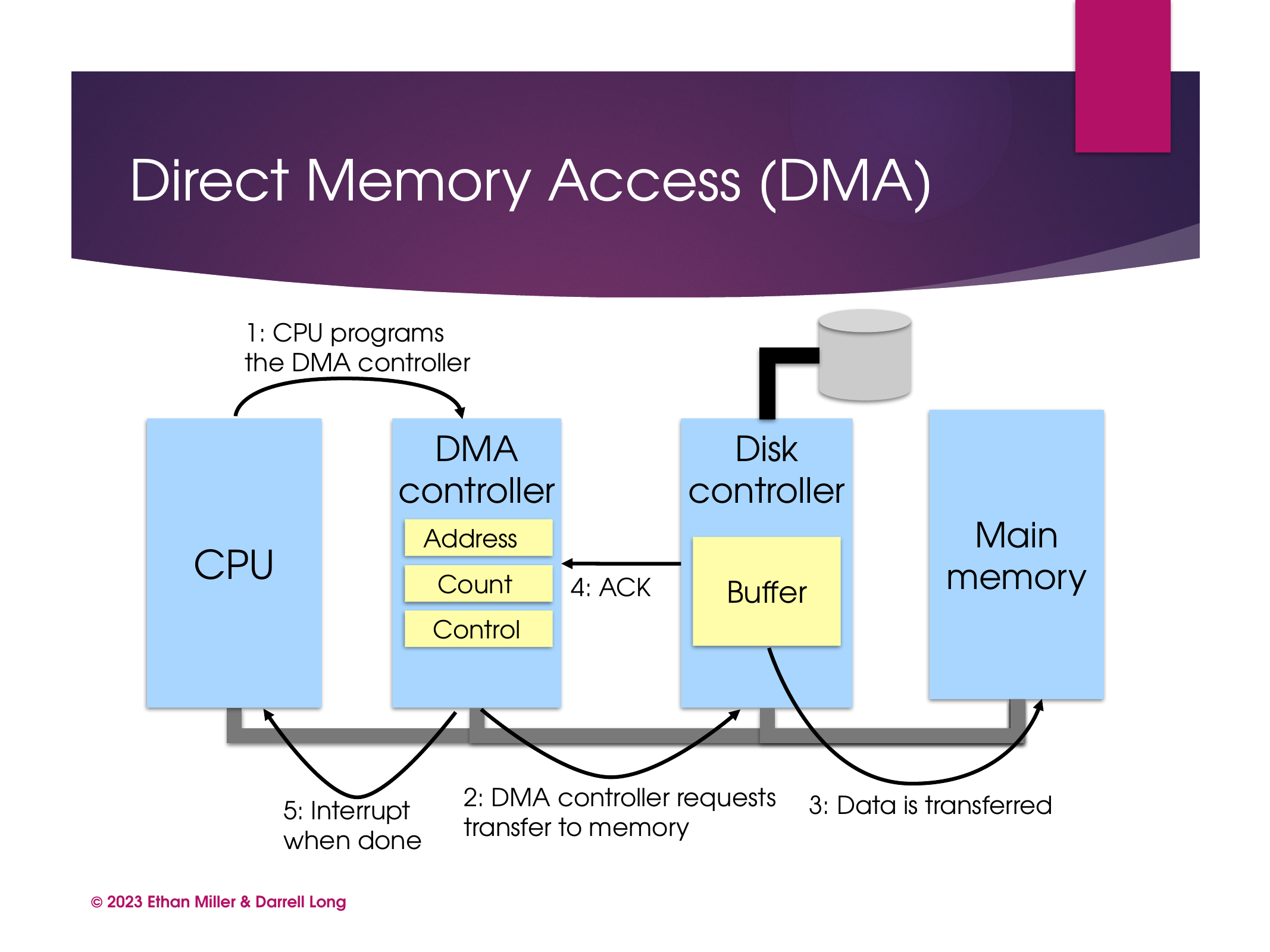

# Direct Memory Access (DMA)

1: CPU programs
the DMA controller

Main
memory

CPU
DMA
controller

Disk
controller

Address

Buffer
Count

4: ACK
Control

2: DMA controller requests
transfer to memory
3: Data is transferred
5: Interrupt
when done
© 2023 Ethan Miller & Darrell Long
6